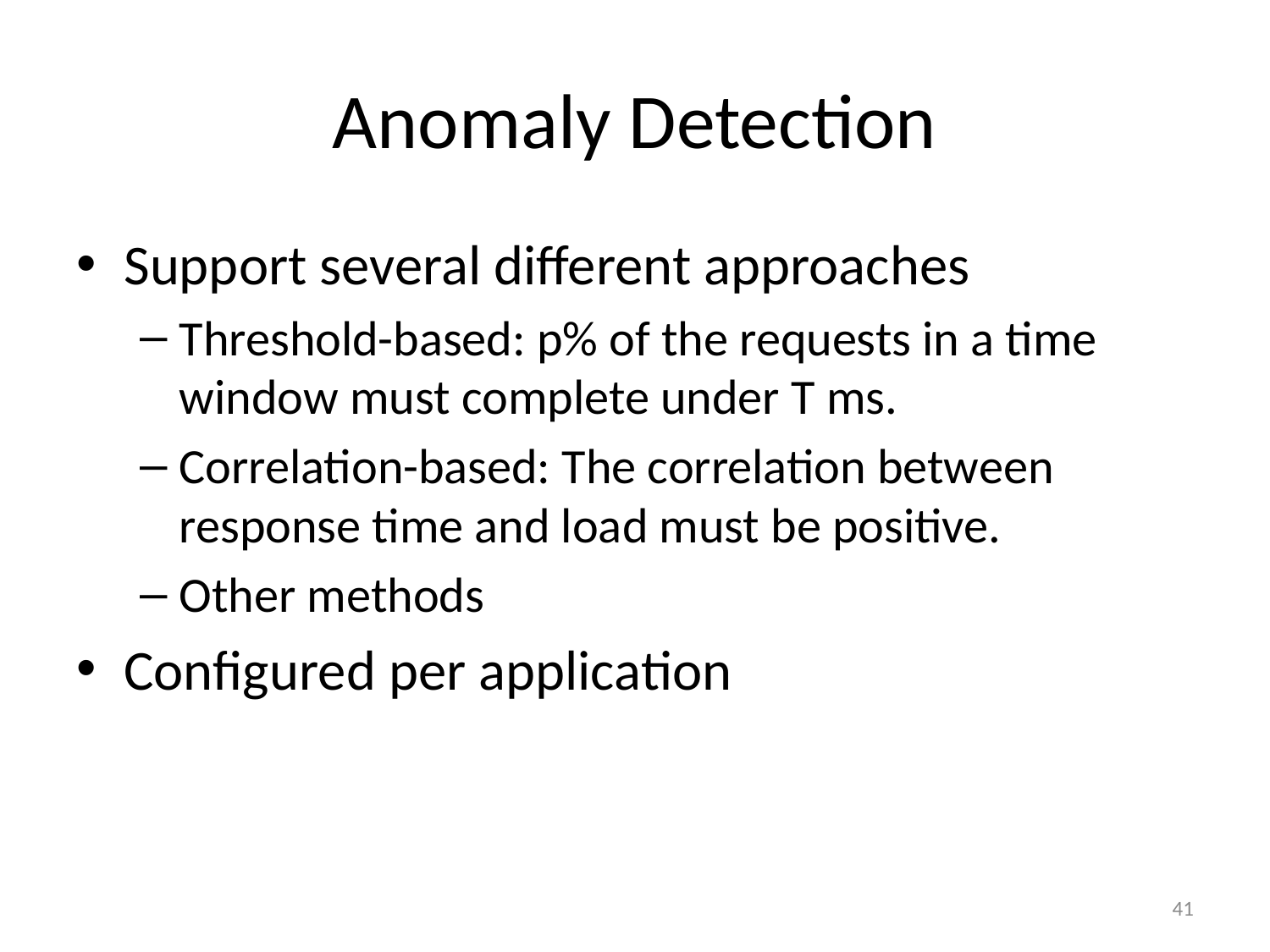

# Anomaly Detection
Support several different approaches
Threshold-based: p% of the requests in a time window must complete under T ms.
Correlation-based: The correlation between response time and load must be positive.
Other methods
Configured per application
41